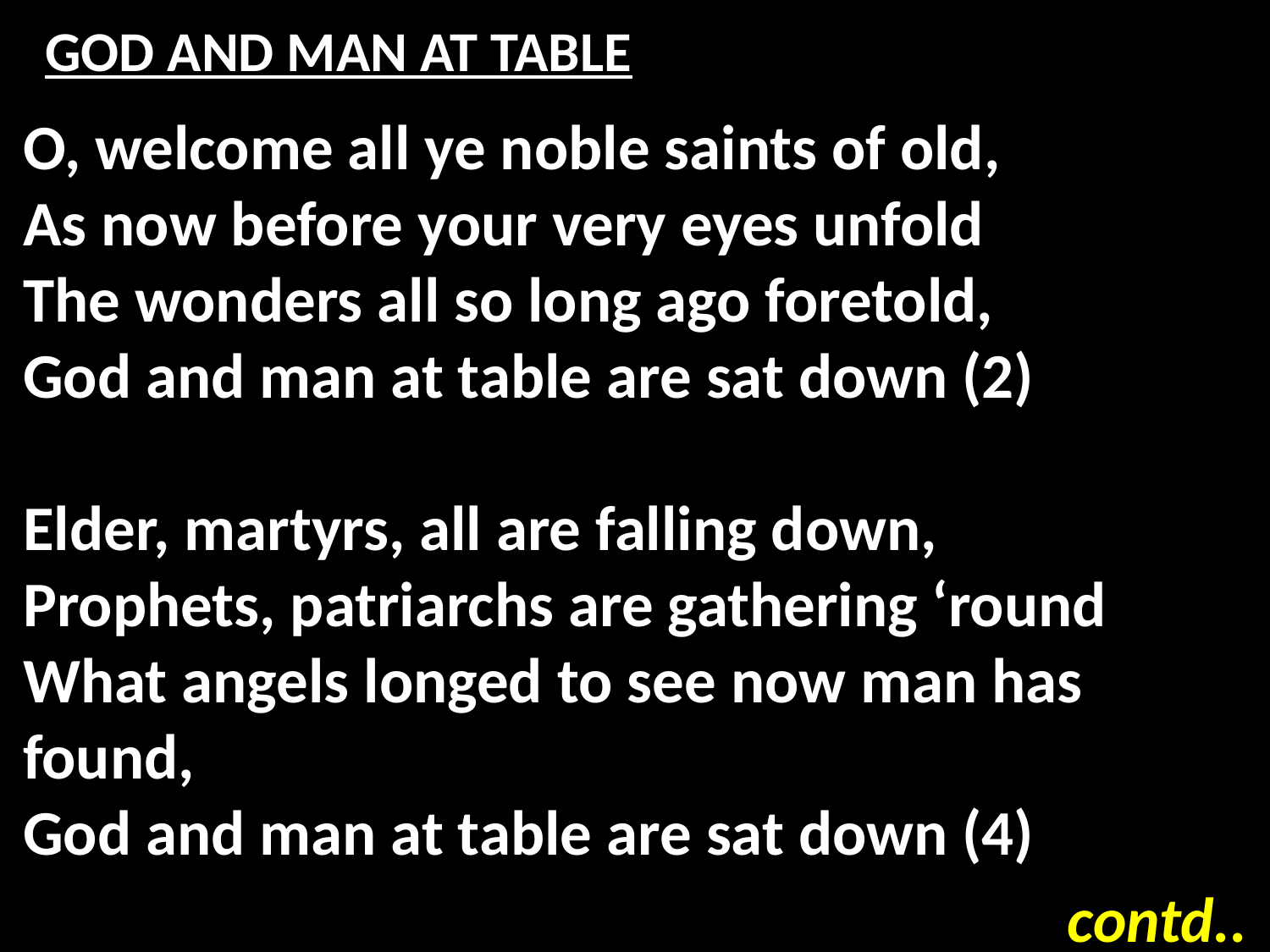

# GOD AND MAN AT TABLE
O, welcome all ye noble saints of old,
As now before your very eyes unfold
The wonders all so long ago foretold,
God and man at table are sat down (2)

Elder, martyrs, all are falling down,
Prophets, patriarchs are gathering ‘round
What angels longed to see now man has found,
God and man at table are sat down (4)
contd..